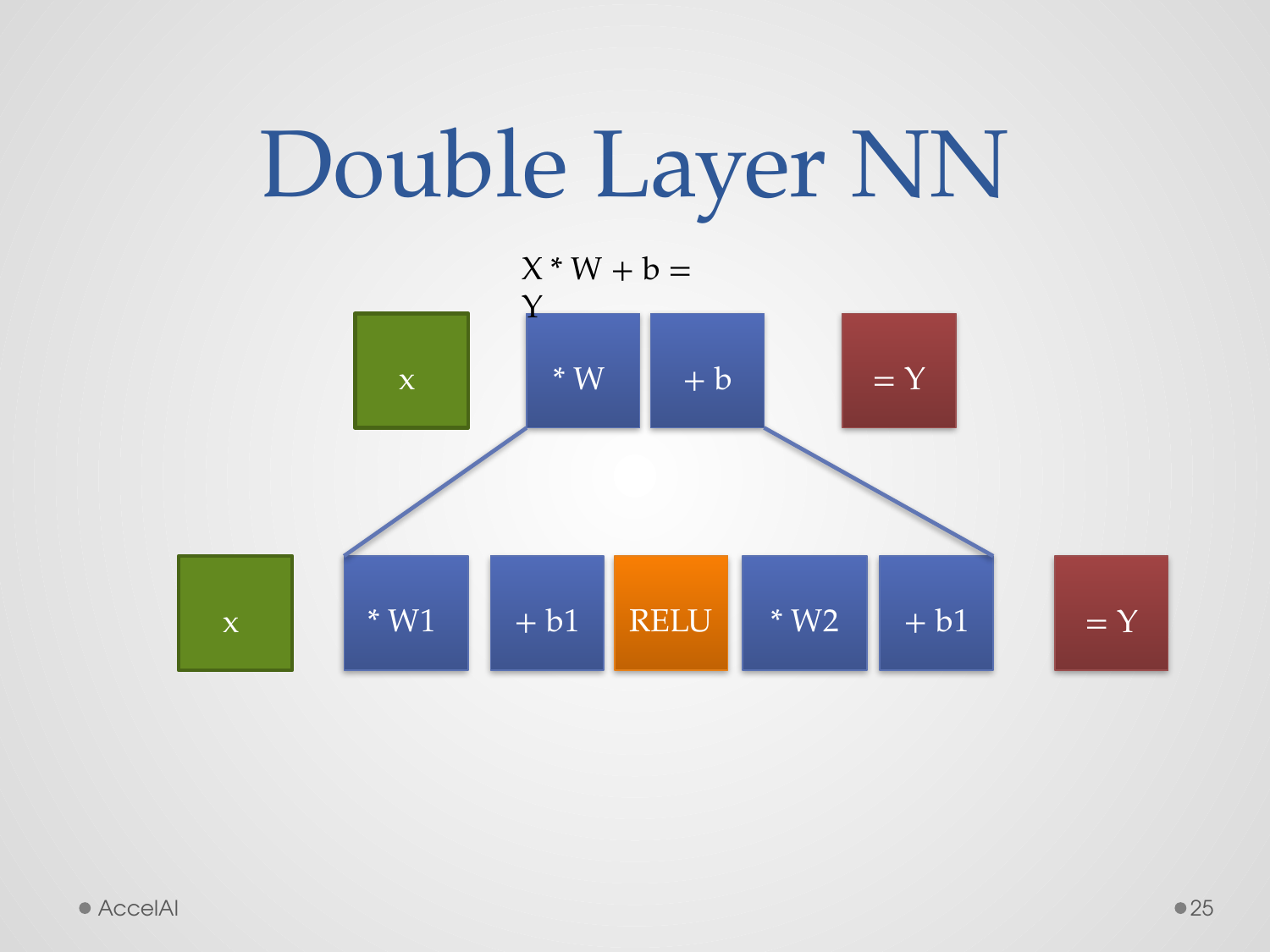

# Double Layer NN
X * W + b = Y

 * W

+ b

= Y

x

* W1

+ b1

RELU

* W2

+ b1

x

= Y
AccelAI
25